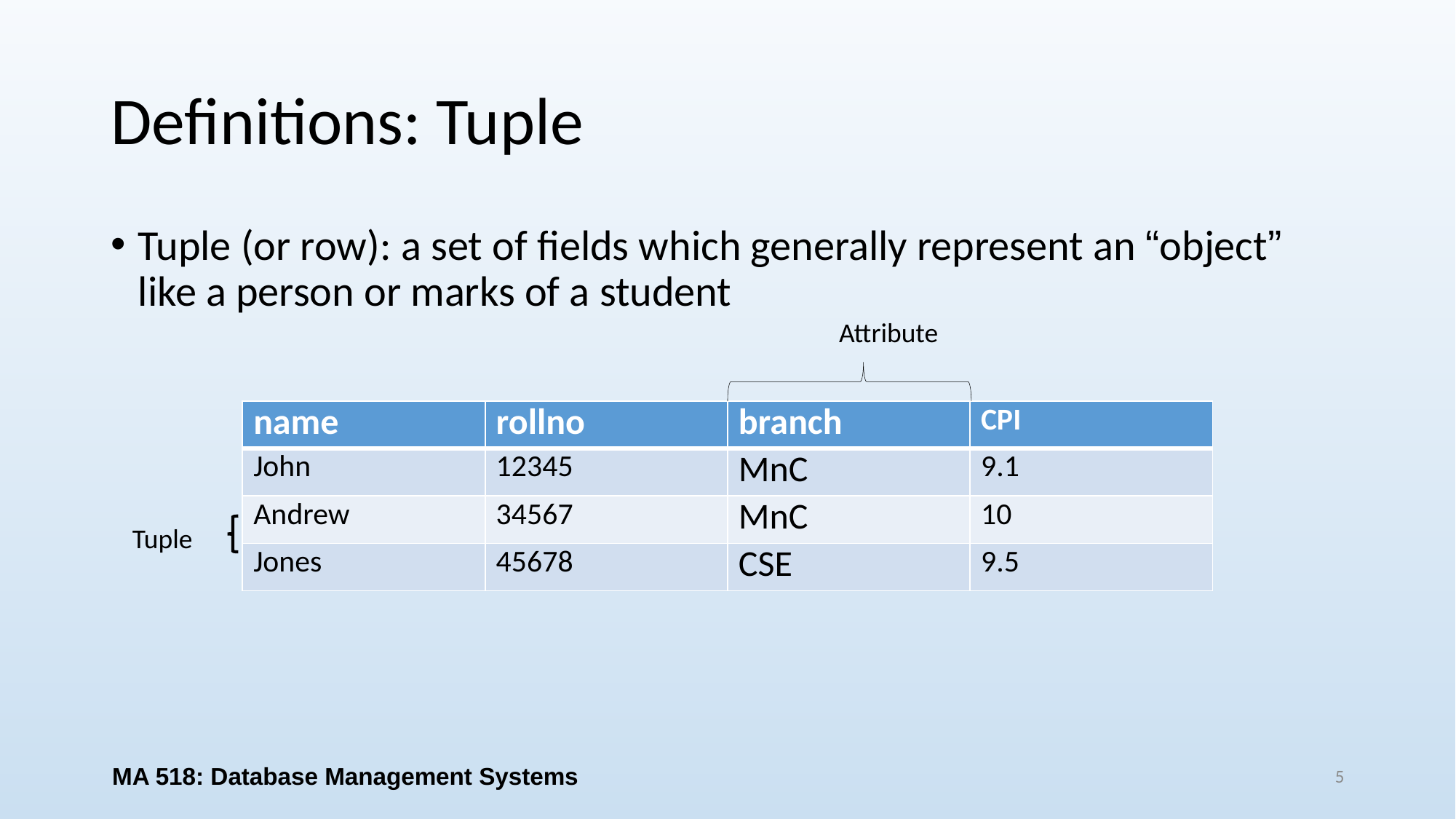

# Definitions: Tuple
Tuple (or row): a set of fields which generally represent an “object” like a person or marks of a student

Attribute
| name | rollno | branch | CPI |
| --- | --- | --- | --- |
| John | 12345 | MnC | 9.1 |
| Andrew | 34567 | MnC | 10 |
| Jones | 45678 | CSE | 9.5 |
Tuple

MA 518: Database Management Systems
5